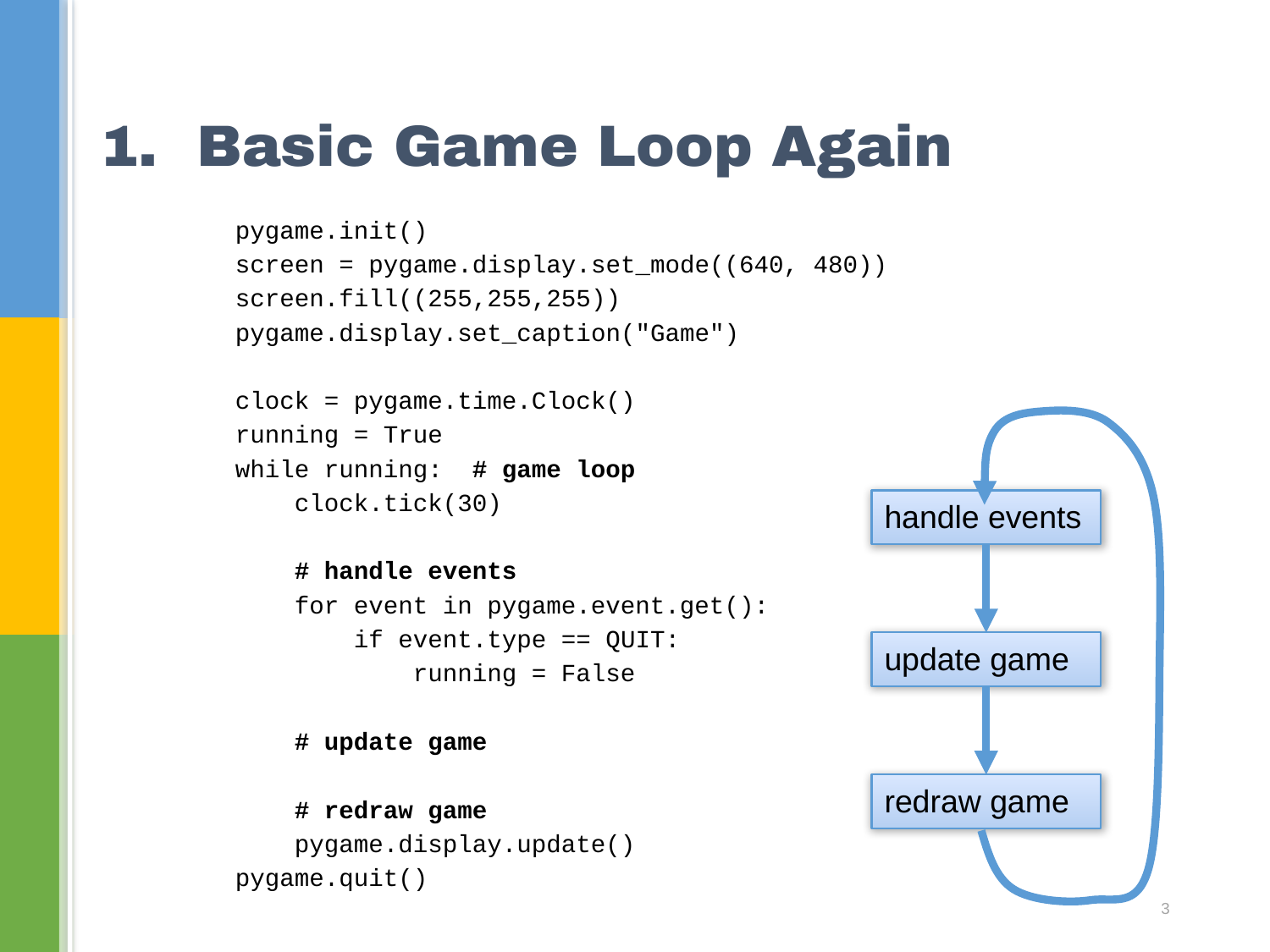

# 1.  Basic Game Loop Again
pygame.init()
screen = pygame.display.set_mode((640, 480))
screen.fill((255,255,255))
pygame.display.set_caption("Game")

clock = pygame.time.Clock()
running = True
while running:  # game loop
    clock.tick(30)

    # handle events
    for event in pygame.event.get():
        if event.type == QUIT:
            running = False

    # update game

    # redraw game
    pygame.display.update()
pygame.quit()

handle events
update game
redraw game
3